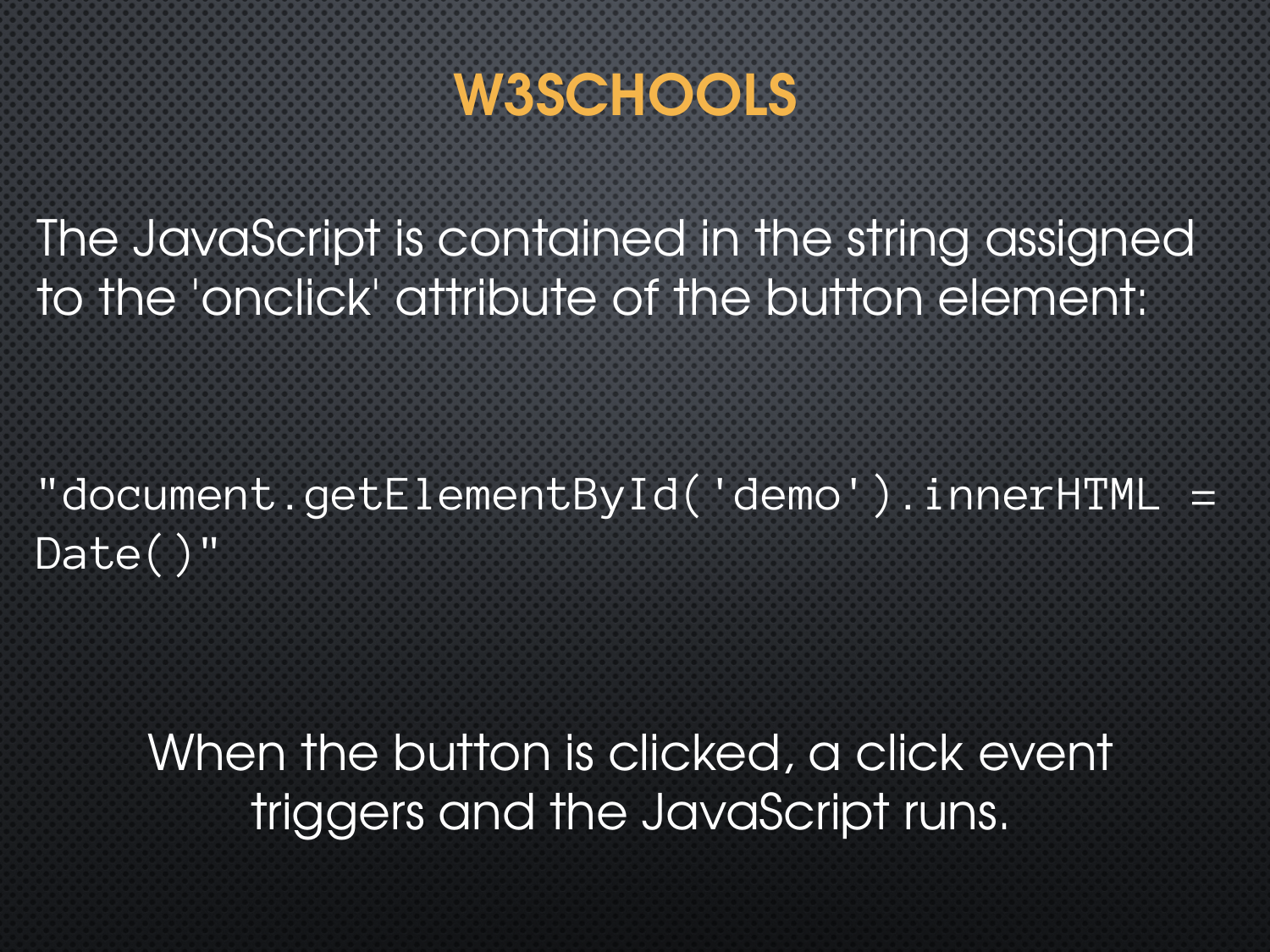

# w3schools
The JavaScript is contained in the string assigned to the 'onclick' attribute of the button element:

"document.getElementById('demo').innerHTML = Date()"

When the button is clicked, a click event triggers and the JavaScript runs.